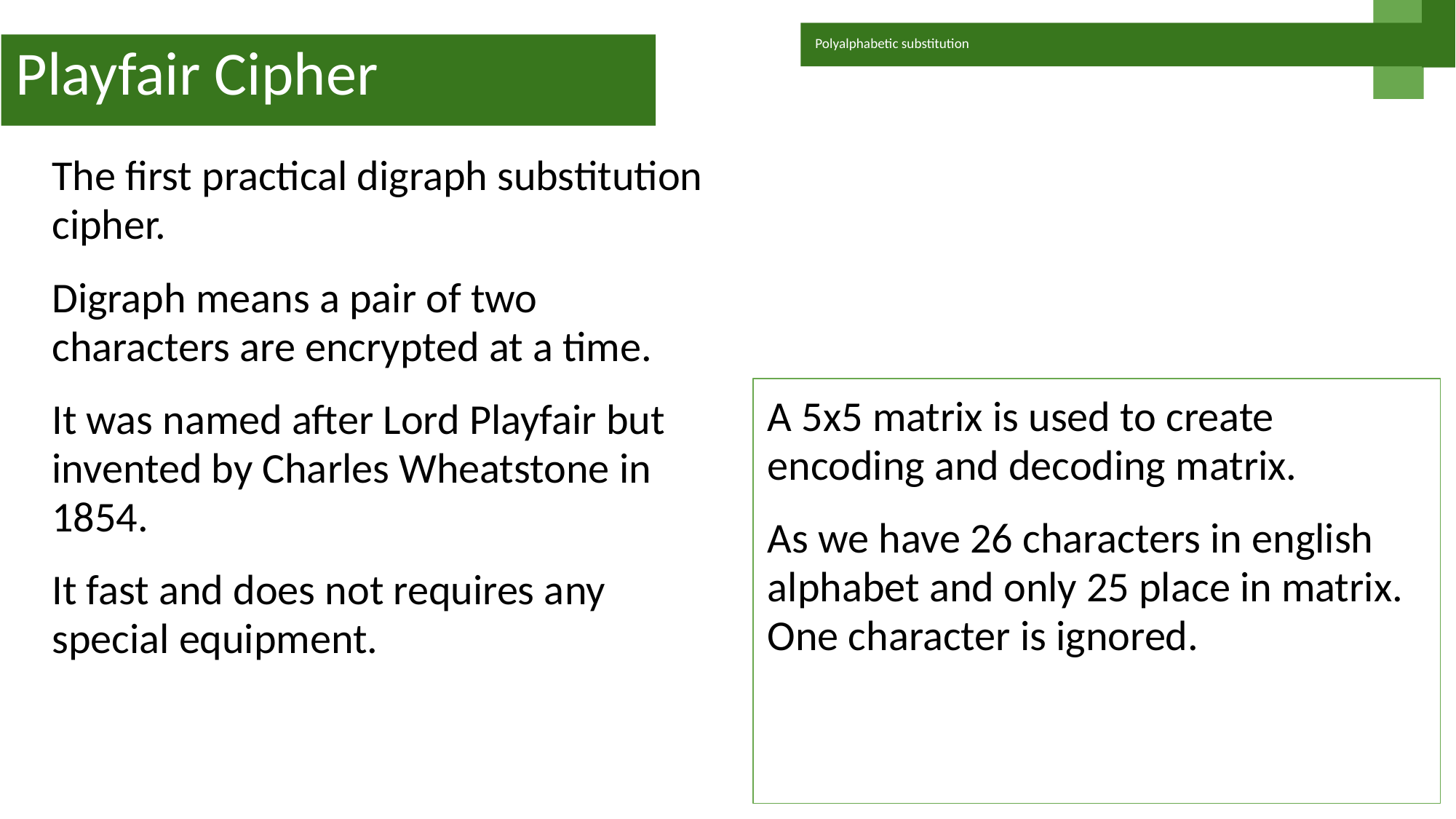

Polyalphabetic substitution
# Playfair Cipher
The first practical digraph substitution cipher.
Digraph means a pair of two characters are encrypted at a time.
It was named after Lord Playfair but invented by Charles Wheatstone in 1854.
It fast and does not requires any special equipment.
A 5x5 matrix is used to create encoding and decoding matrix.
As we have 26 characters in english alphabet and only 25 place in matrix. One character is ignored.